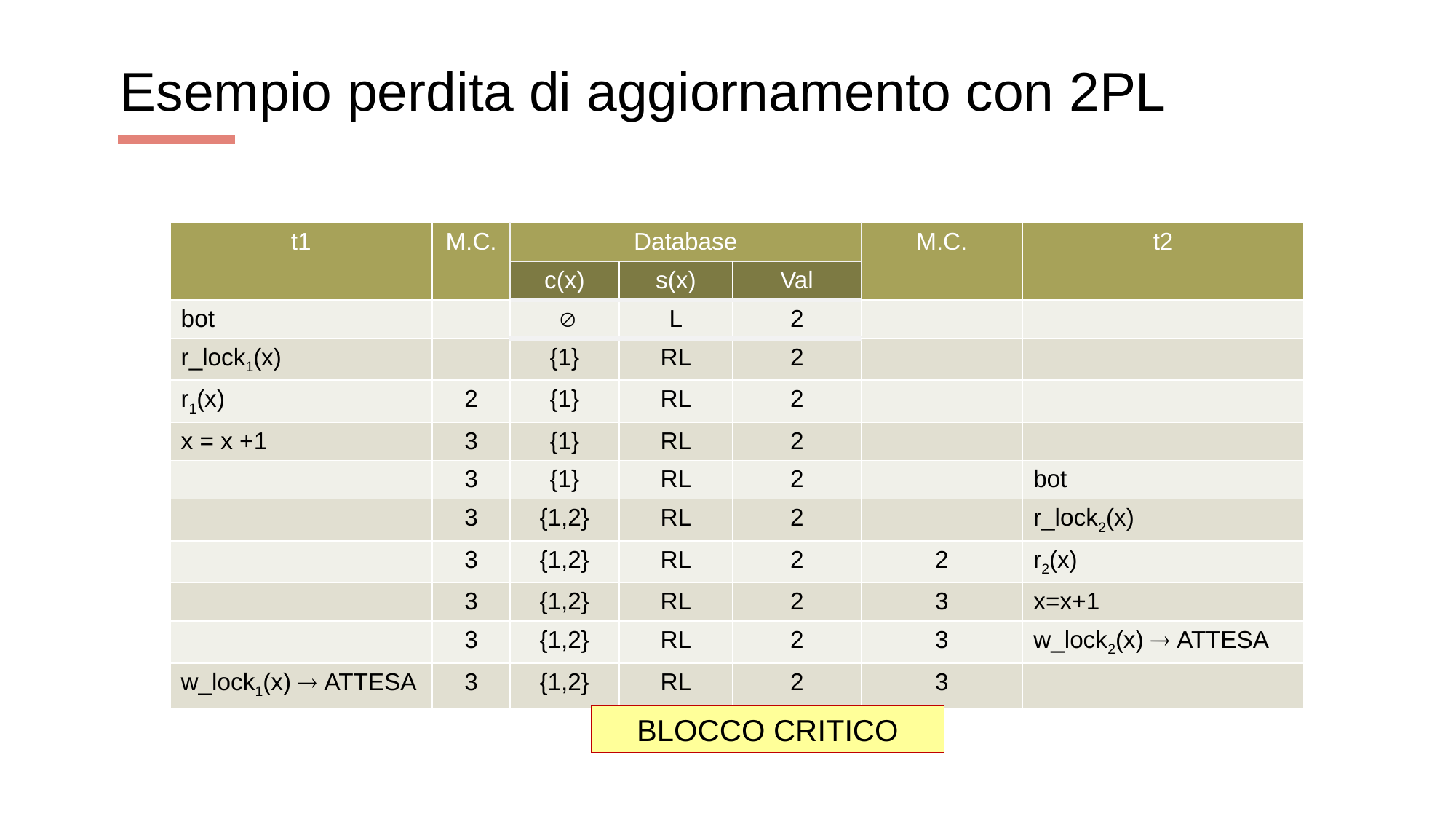

# Esempio perdita di aggiornamento con 2PL
| t1 | M.C. | Database |  |  | M.C. | t2 |
| --- | --- | --- | --- | --- | --- | --- |
|  |  | c(x) | s(x) | Val |  |  |
| bot |  | ∅ | L | 2 |  |  |
| r\_lock1(x) |  | {1} | RL | 2 |  |  |
| r1(x) | 2 | {1} | RL | 2 |  |  |
| x = x +1 | 3 | {1} | RL | 2 |  |  |
|  | 3 | {1} | RL | 2 |  | bot |
|  | 3 | {1,2} | RL | 2 |  | r\_lock2(x) |
|  | 3 | {1,2} | RL | 2 | 2 | r2(x) |
|  | 3 | {1,2} | RL | 2 | 3 | x=x+1 |
|  | 3 | {1,2} | RL | 2 | 3 | w\_lock2(x) → ATTESA |
| w\_lock1(x) → ATTESA | 3 | {1,2} | RL | 2 | 3 |  |
BLOCCO CRITICO